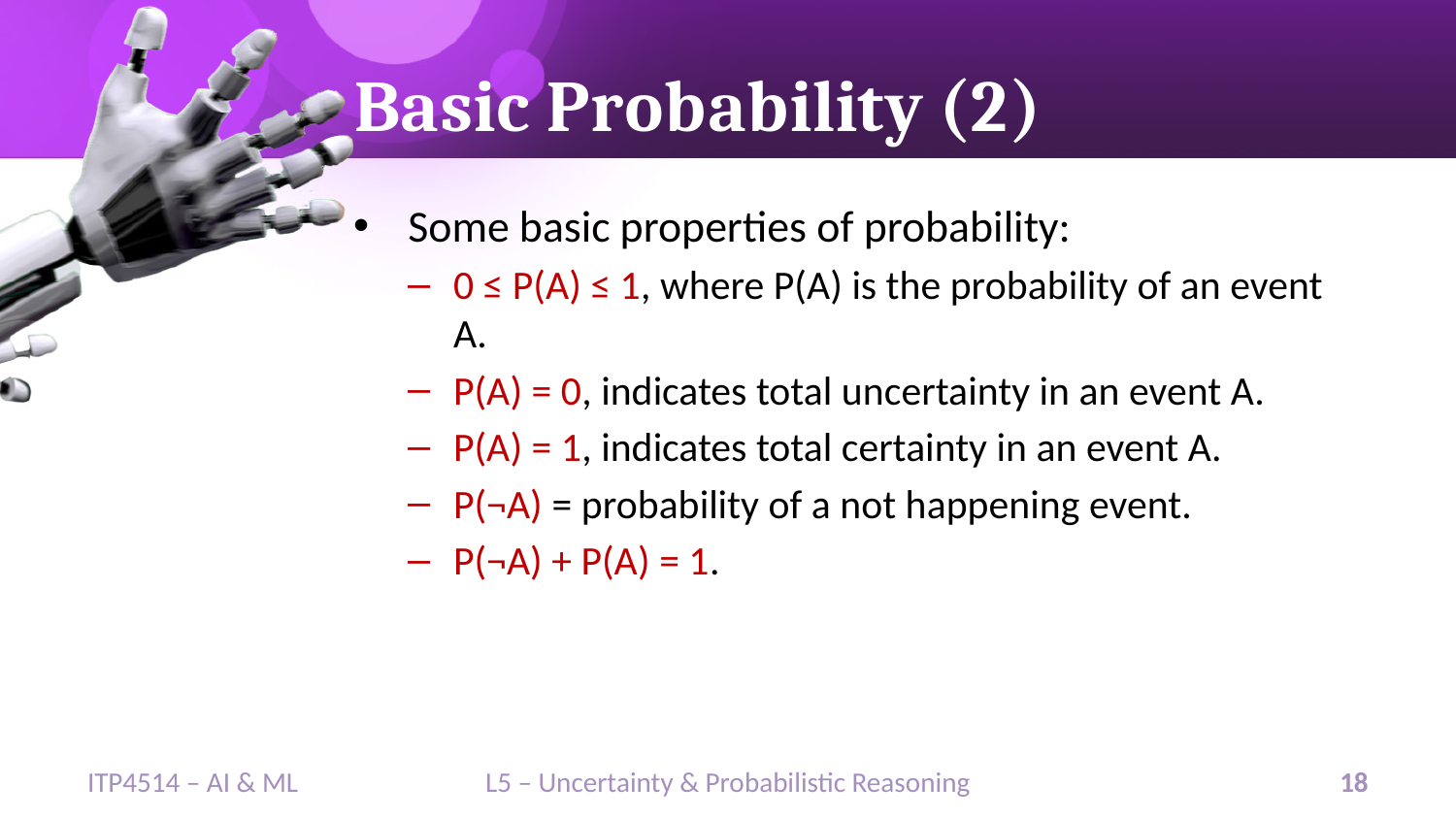

# Basic Probability (2)
Some basic properties of probability:
0 ≤ P(A) ≤ 1, where P(A) is the probability of an event A.
P(A) = 0, indicates total uncertainty in an event A.
P(A) = 1, indicates total certainty in an event A.
P(¬A) = probability of a not happening event.
P(¬A) + P(A) = 1.
ITP4514 – AI & ML
L5 – Uncertainty & Probabilistic Reasoning
18